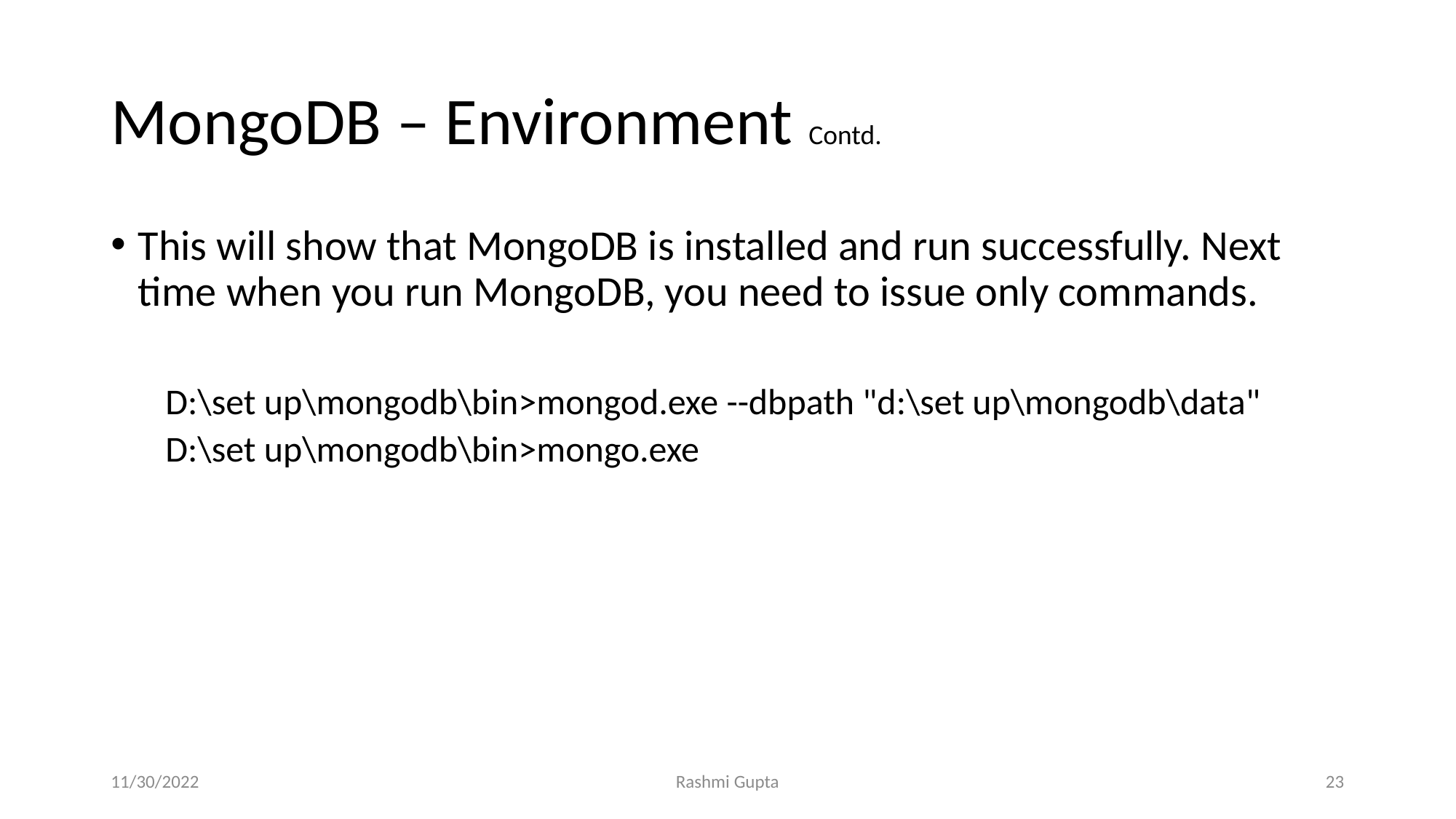

# MongoDB – Environment Contd.
This will show that MongoDB is installed and run successfully. Next time when you run MongoDB, you need to issue only commands.

D:\set up\mongodb\bin>mongod.exe --dbpath "d:\set up\mongodb\data"
D:\set up\mongodb\bin>mongo.exe
11/30/2022
Rashmi Gupta
23